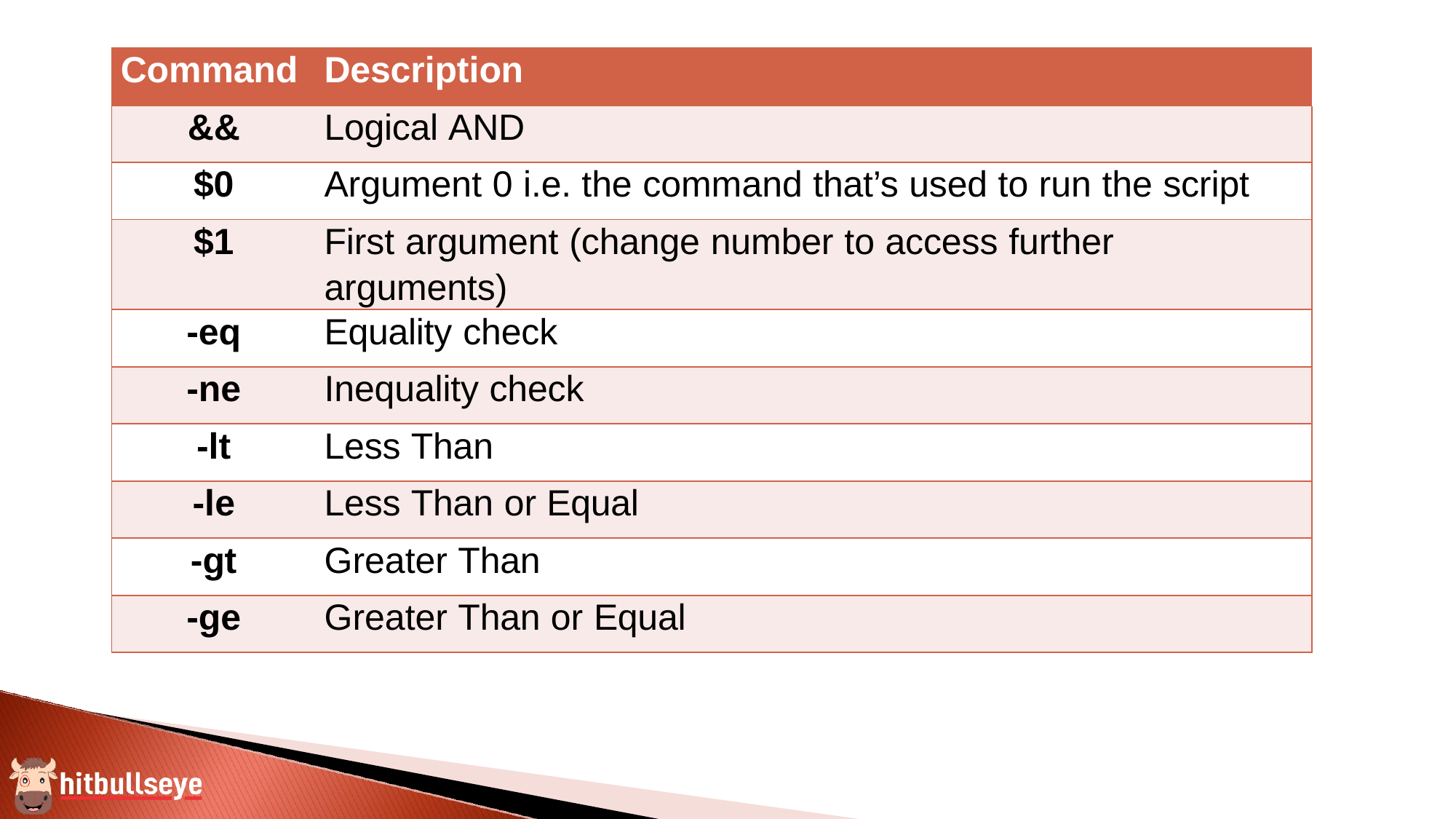

| Command | Description |
| --- | --- |
| && | Logical AND |
| $0 | Argument 0 i.e. the command that’s used to run the script |
| $1 | First argument (change number to access further arguments) |
| -eq | Equality check |
| -ne | Inequality check |
| -lt | Less Than |
| -le | Less Than or Equal |
| -gt | Greater Than |
| -ge | Greater Than or Equal |